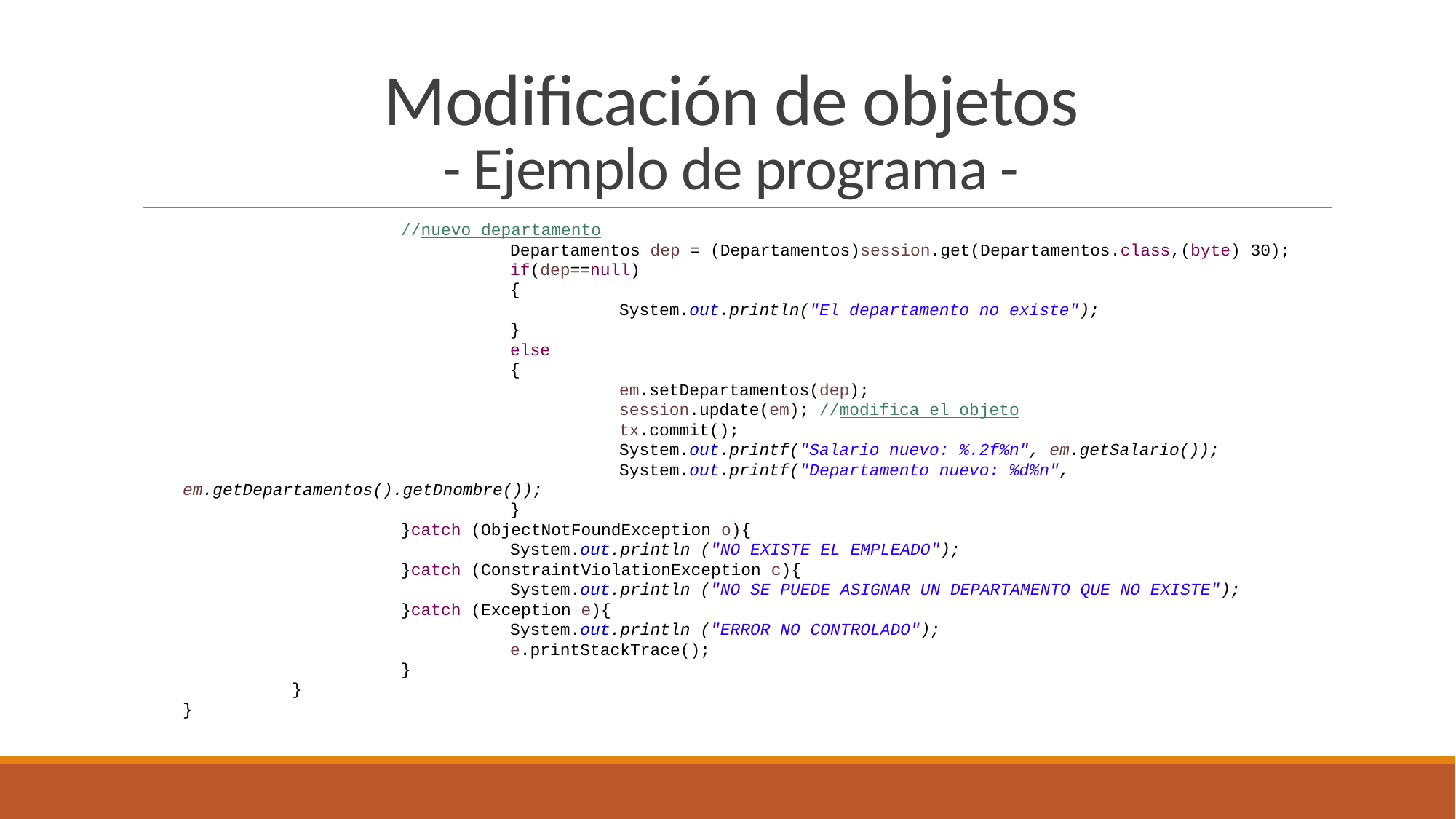

# Modificación de objetos - Ejemplo de programa -
		//nuevo departamento
			Departamentos dep = (Departamentos)session.get(Departamentos.class,(byte) 30);
			if(dep==null)
			{
				System.out.println("El departamento no existe");
			}
			else
			{
				em.setDepartamentos(dep);
				session.update(em); //modifica el objeto
				tx.commit();
				System.out.printf("Salario nuevo: %.2f%n", em.getSalario());
				System.out.printf("Departamento nuevo: %d%n", em.getDepartamentos().getDnombre());
			}
		}catch (ObjectNotFoundException o){
			System.out.println ("NO EXISTE EL EMPLEADO");
		}catch (ConstraintViolationException c){
			System.out.println ("NO SE PUEDE ASIGNAR UN DEPARTAMENTO QUE NO EXISTE");
		}catch (Exception e){
			System.out.println ("ERROR NO CONTROLADO");
			e.printStackTrace();
		}
	}
}